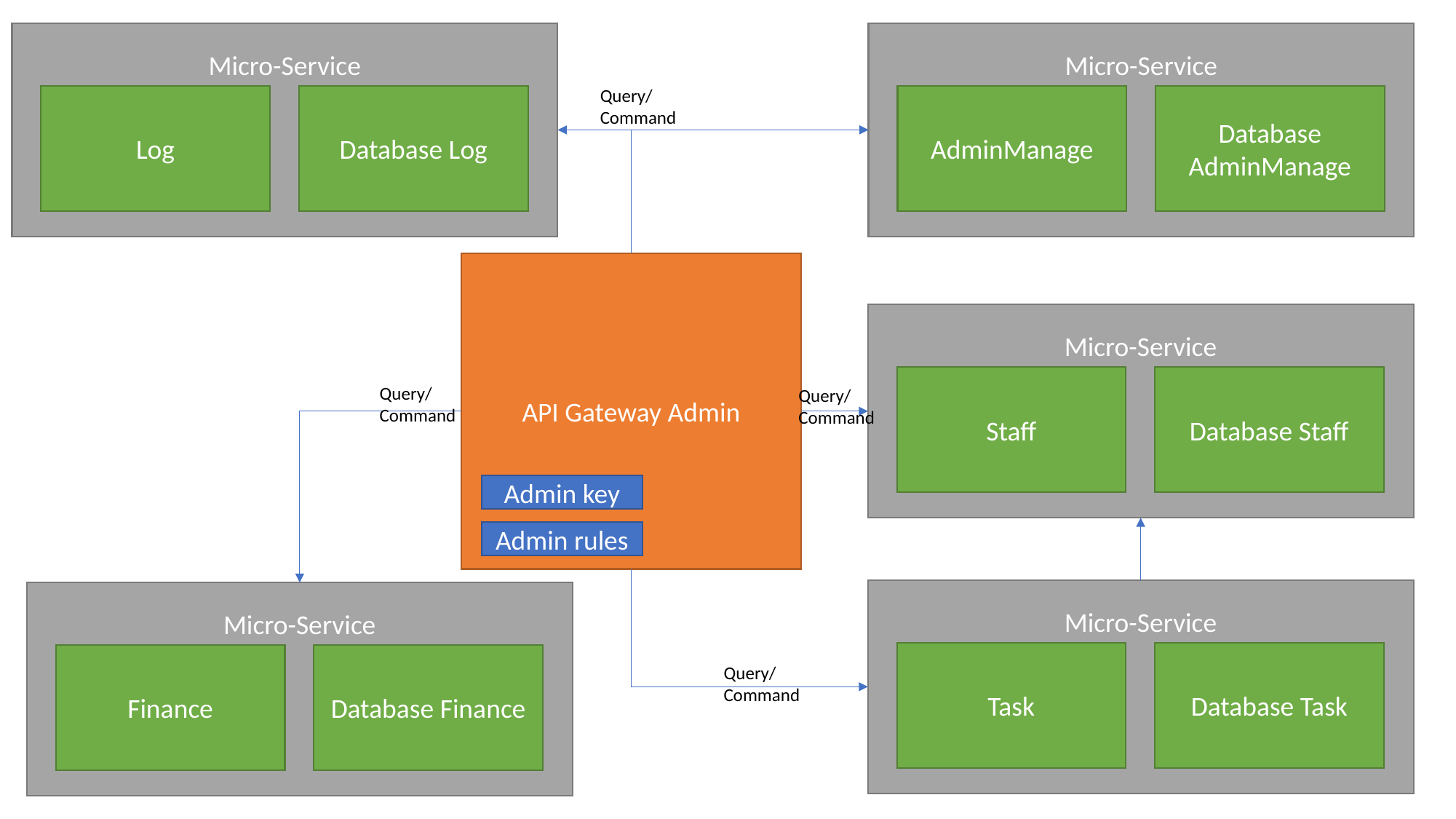

Micro-Service

Micro-Service

Query/
Command
Log
Database Log
AdminManage
Database AdminManage
API Gateway Admin
Micro-Service

Staff
Database Staff
Query/
Command
Query/
Command
Admin key
Admin rules
Micro-Service

Micro-Service

Task
Database Task
Finance
Database Finance
Query/
Command